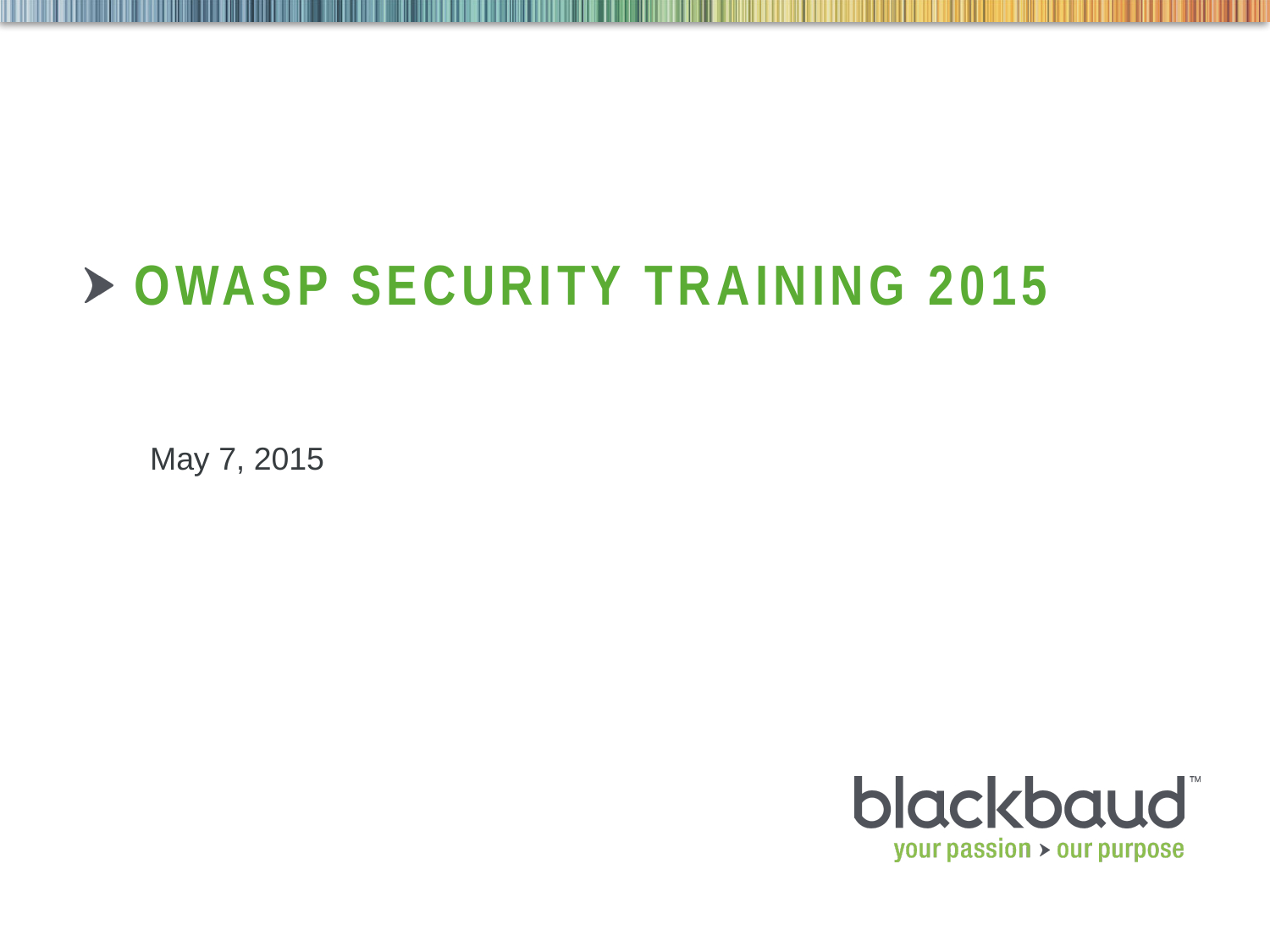

# OWASP Security TRAINING 2015

May 7, 2015